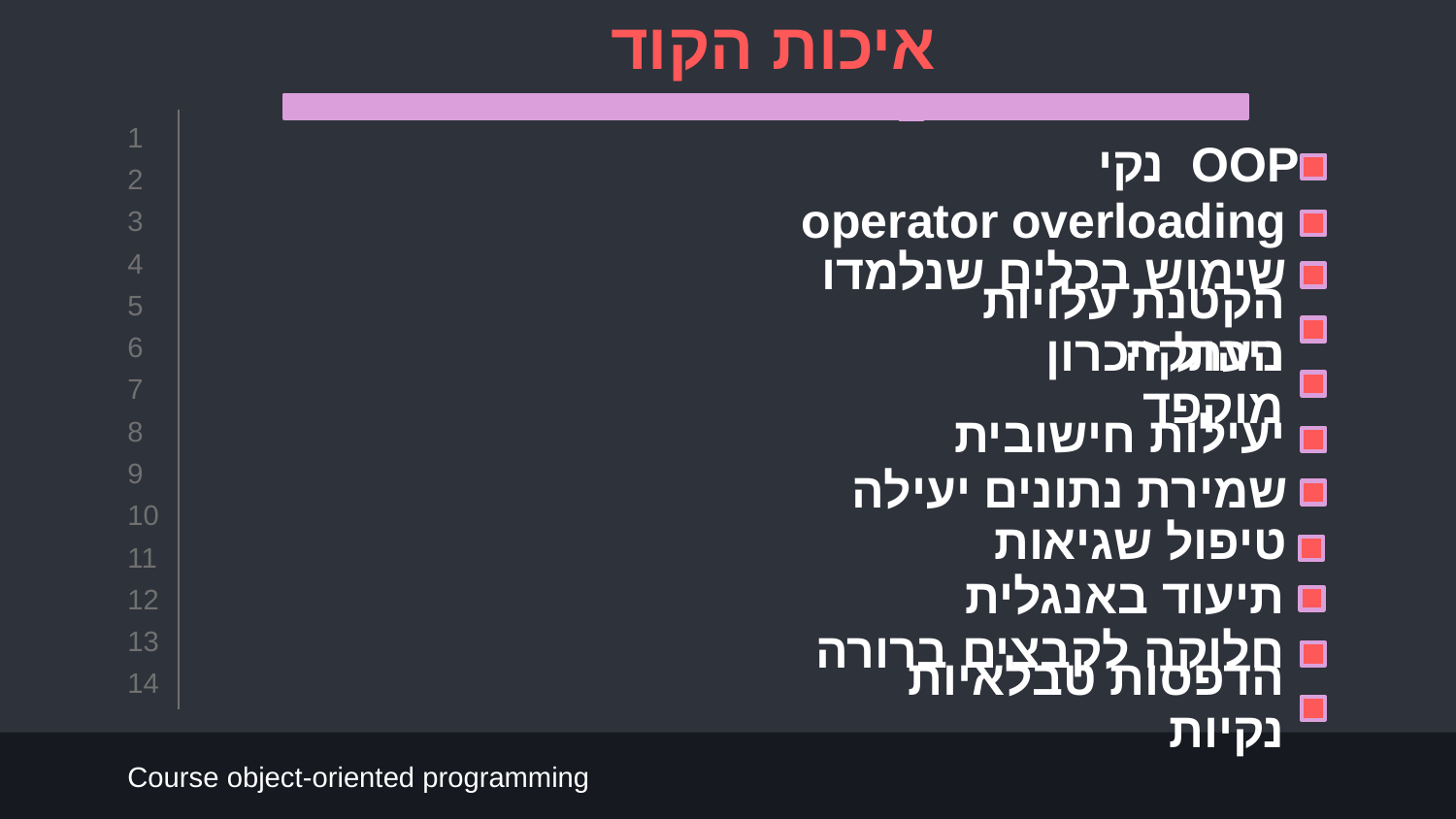

איכות הקוד
OOP  נקי
operator overloading
שימוש בכלים שנלמדו
הקטנת עלויות העתקה
ניהול זיכרון מוקפד
יעילות חישובית
שמירת נתונים יעילה
טיפול שגיאות
תיעוד באנגלית
חלוקה לקבצים ברורה
הדפסות טבלאיות נקיות
Course object-oriented programming